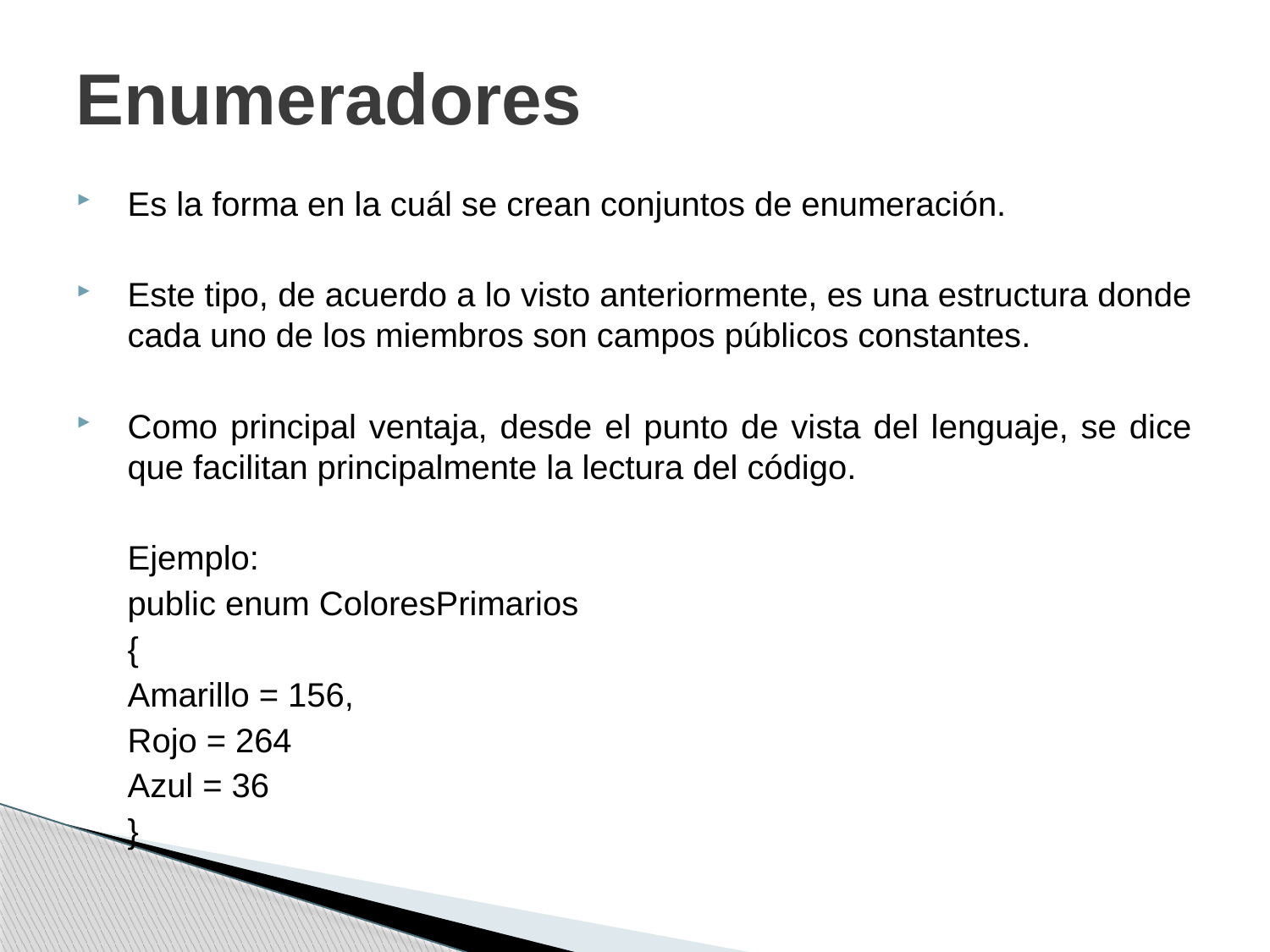

# Enumeradores
Es la forma en la cuál se crean conjuntos de enumeración.

Este tipo, de acuerdo a lo visto anteriormente, es una estructura donde cada uno de los miembros son campos públicos constantes.

Como principal ventaja, desde el punto de vista del lenguaje, se dice que facilitan principalmente la lectura del código.

	Ejemplo:
	public enum ColoresPrimarios
	{
		Amarillo = 156,
		Rojo = 264
		Azul = 36
	}